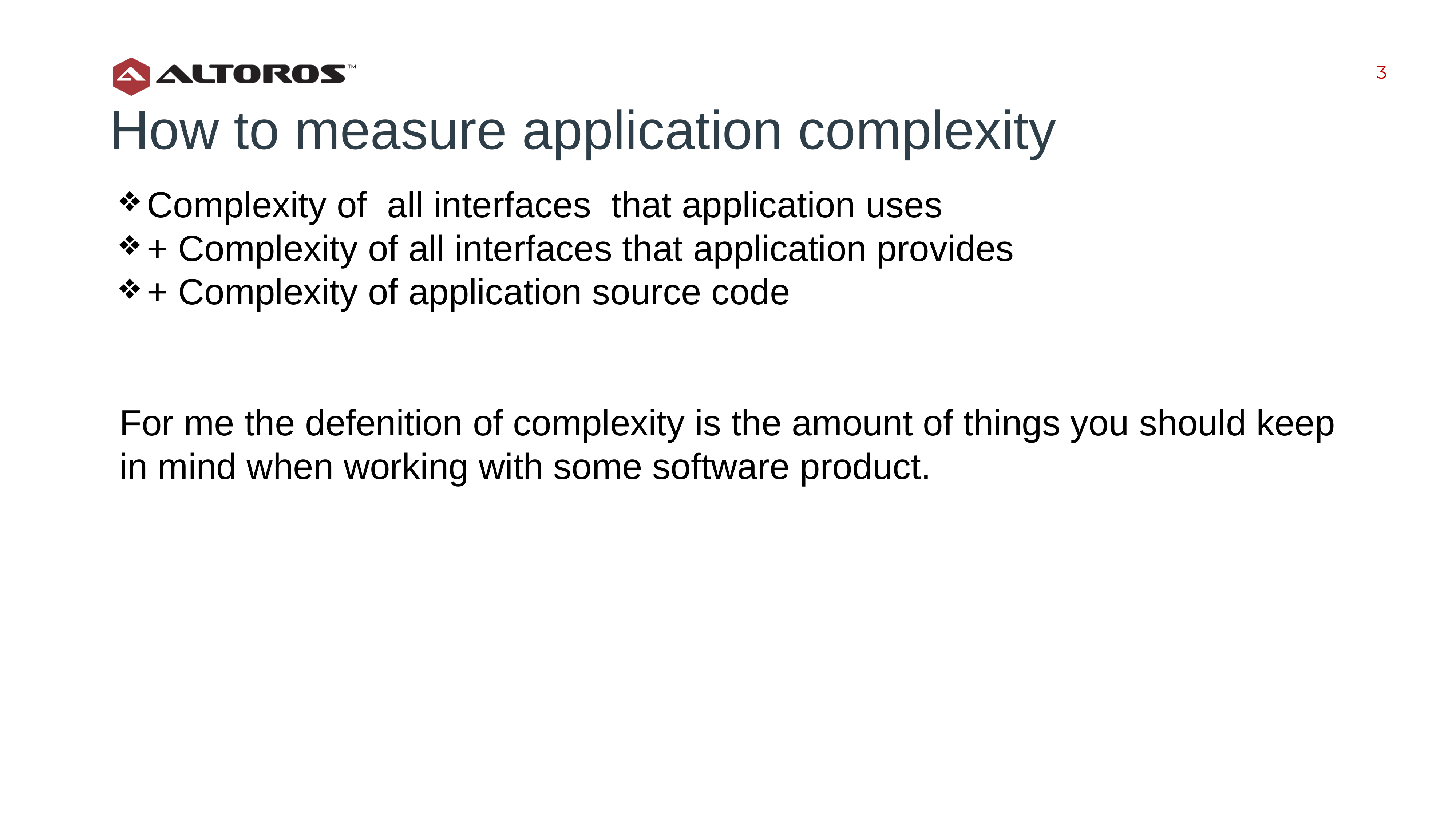

3
How to measure application complexity
Complexity of  all interfaces  that application uses
+ Complexity of all interfaces that application provides
+ Complexity of application source code

For me the defenition of complexity is the amount of things you should keep in mind when working with some software product.